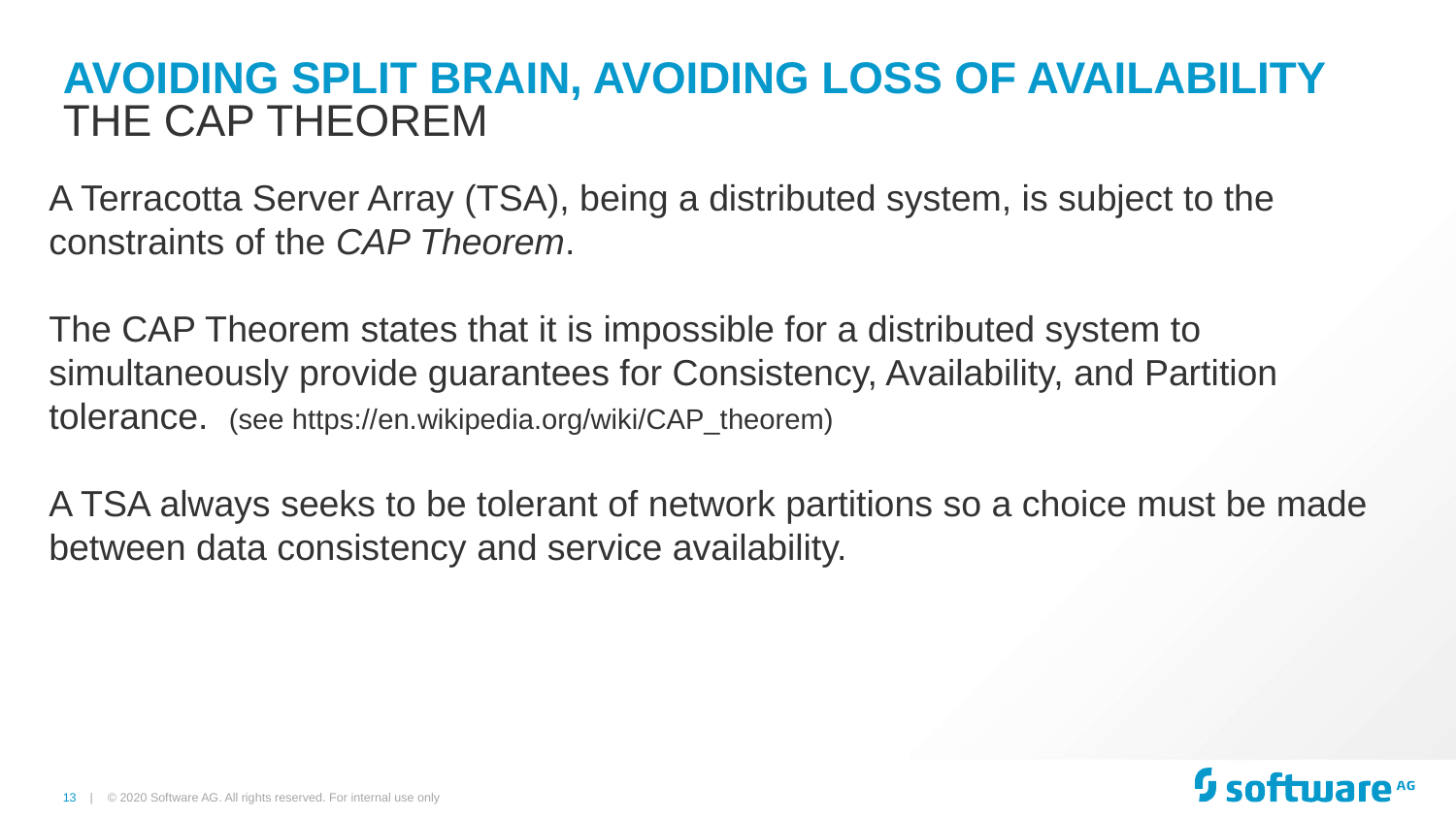

# Avoiding Split Brain, Avoiding Loss of Availability
The CAP Theorem
A Terracotta Server Array (TSA), being a distributed system, is subject to the constraints of the CAP Theorem.

The CAP Theorem states that it is impossible for a distributed system to simultaneously provide guarantees for Consistency, Availability, and Partition tolerance.  (see https://en.wikipedia.org/wiki/CAP_theorem)

A TSA always seeks to be tolerant of network partitions so a choice must be made between data consistency and service availability.

© 2020 Software AG. All rights reserved. For internal use only